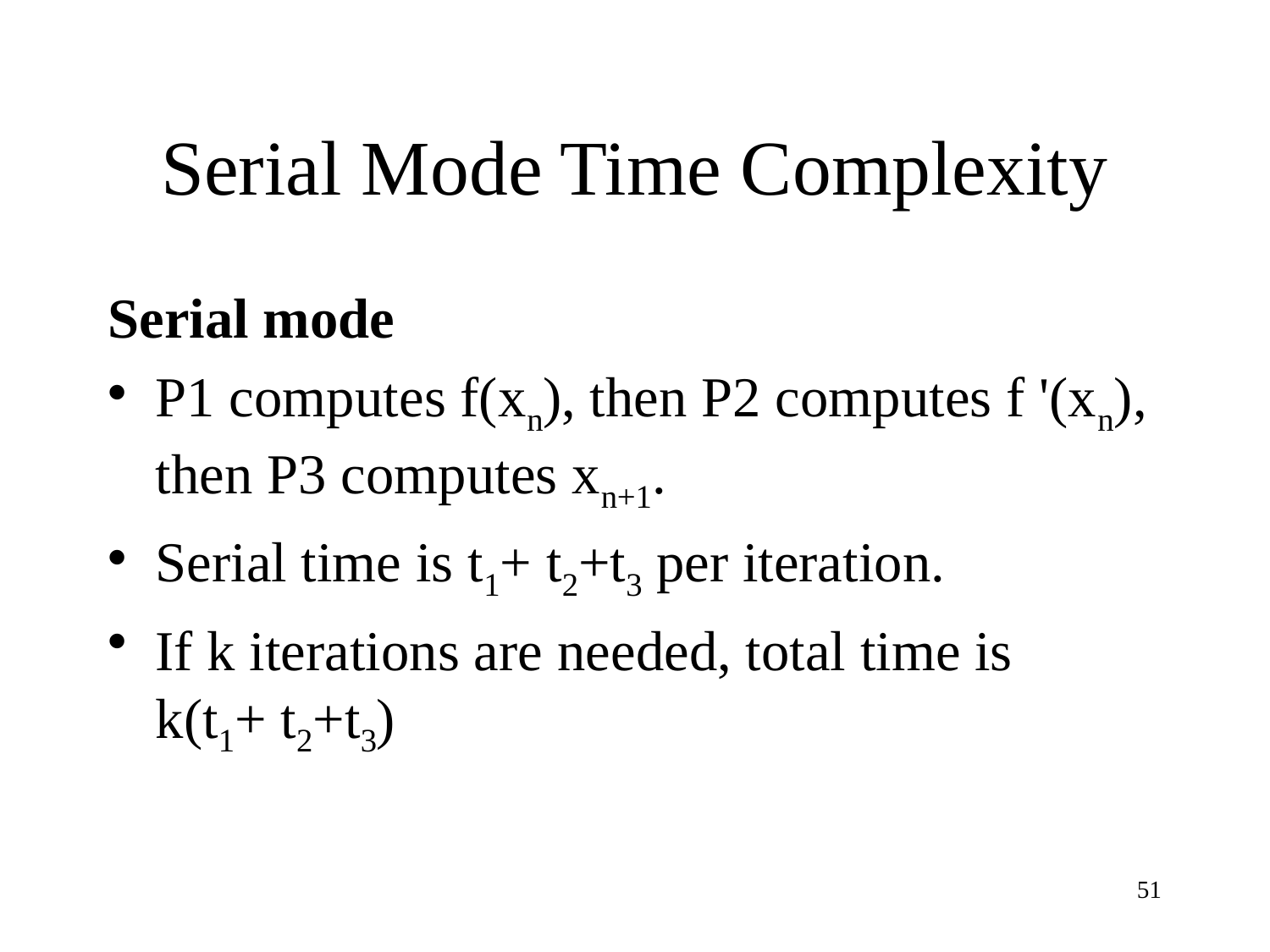

# Serial Mode Time Complexity
Serial mode
P1 computes f(xn), then P2 computes f '(xn), then P3 computes xn+1.
Serial time is t1+ t2+t3 per iteration.
If k iterations are needed, total time is    k(t1+ t2+t3)
51